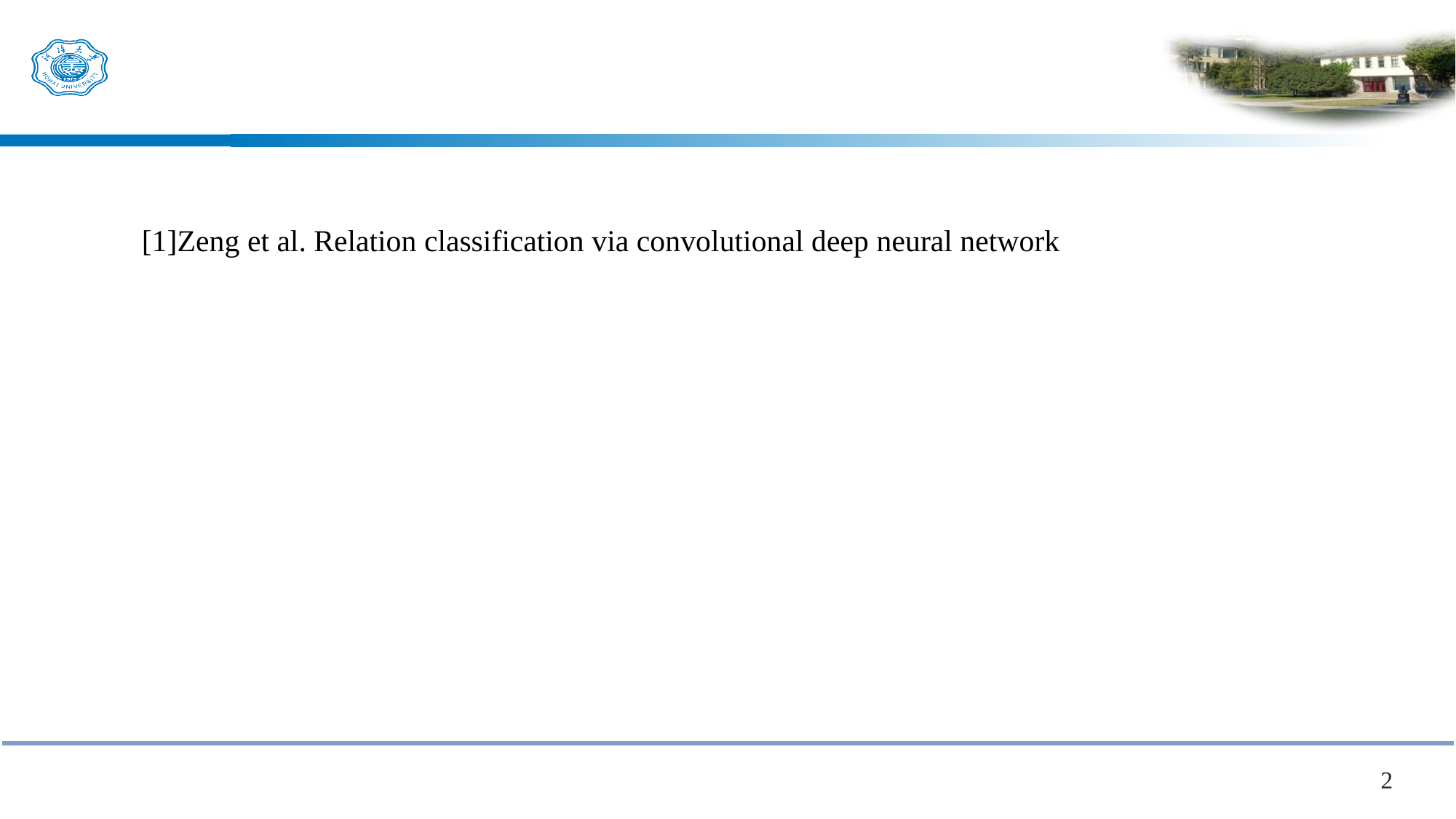

#
[1]Zeng et al. Relation classification via convolutional deep neural network
2